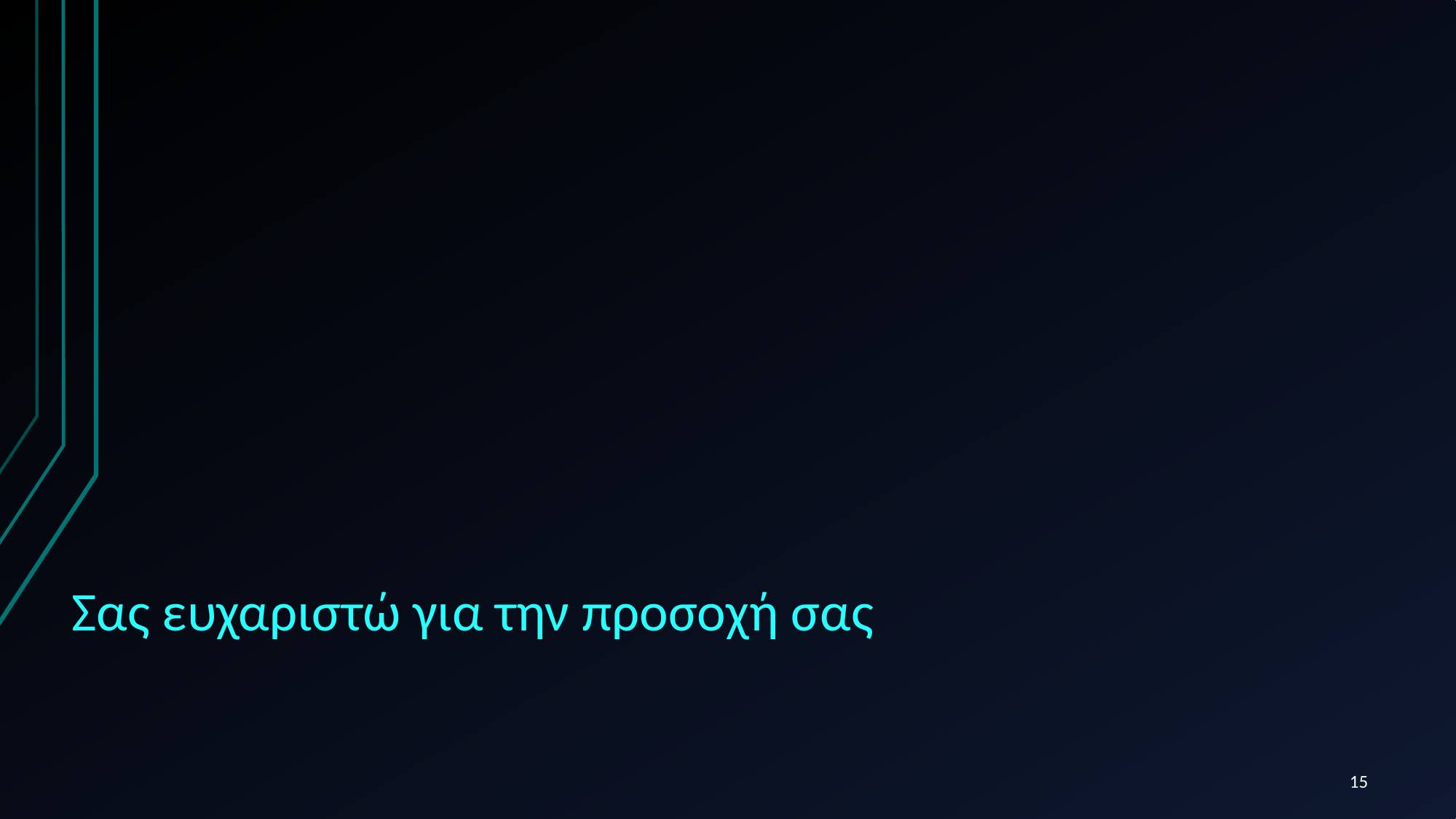

# Σας ευχαριστώ για την προσοχή σας
15